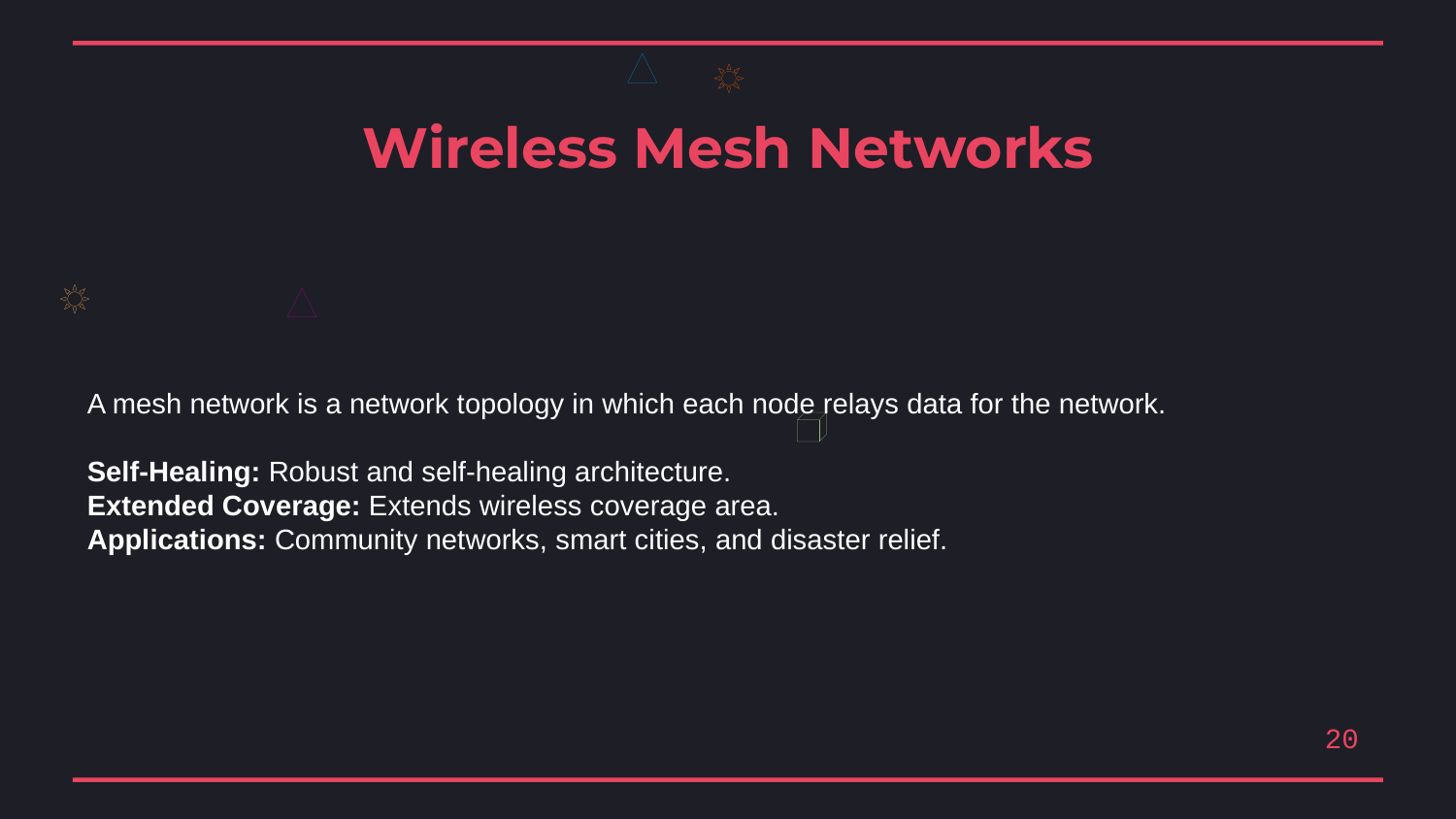

Wireless Mesh Networks
A mesh network is a network topology in which each node relays data for the network.

Self-Healing: Robust and self-healing architecture.
Extended Coverage: Extends wireless coverage area.
Applications: Community networks, smart cities, and disaster relief.

20